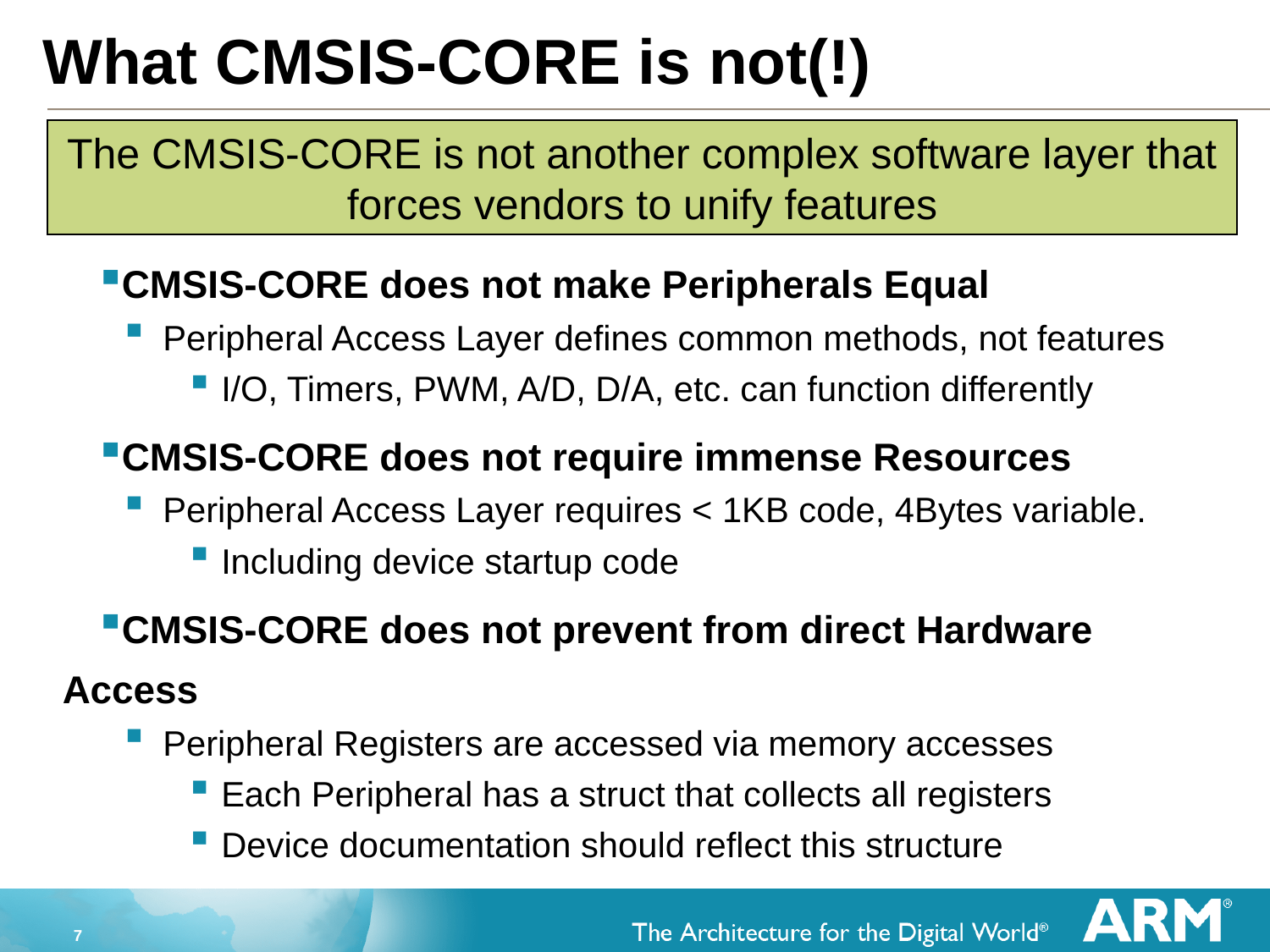

What CMSIS-CORE is not(!)
The CMSIS-CORE is not another complex software layer that forces vendors to unify features
CMSIS-CORE does not make Peripherals Equal
Peripheral Access Layer defines common methods, not features
I/O, Timers, PWM, A/D, D/A, etc. can function differently
CMSIS-CORE does not require immense Resources
Peripheral Access Layer requires < 1KB code, 4Bytes variable.
Including device startup code
CMSIS-CORE does not prevent from direct Hardware Access
Peripheral Registers are accessed via memory accesses
Each Peripheral has a struct that collects all registers
Device documentation should reflect this structure